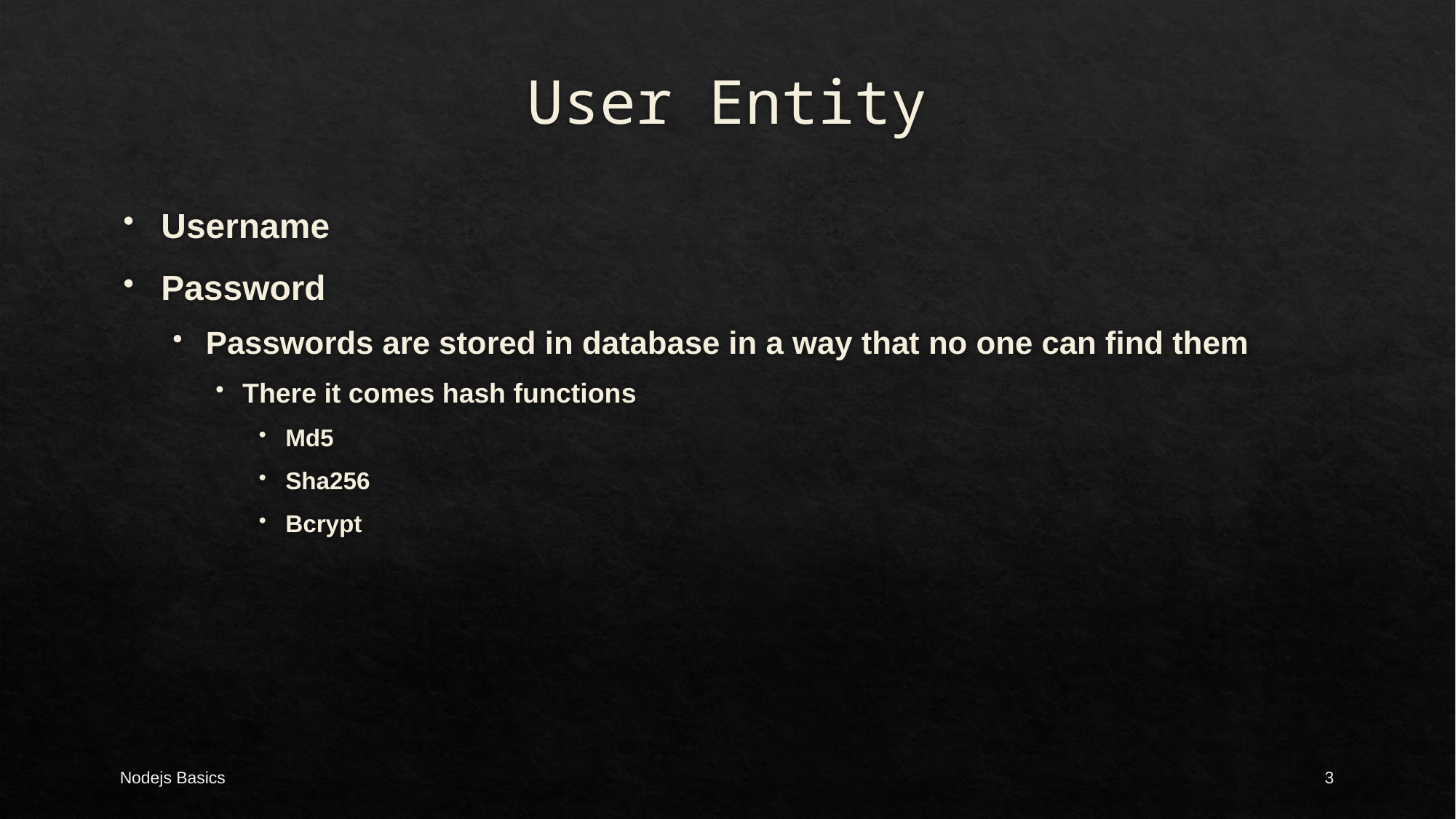

# User Entity
Username
Password
Passwords are stored in database in a way that no one can find them
There it comes hash functions
Md5
Sha256
Bcrypt

Nodejs Basics
3